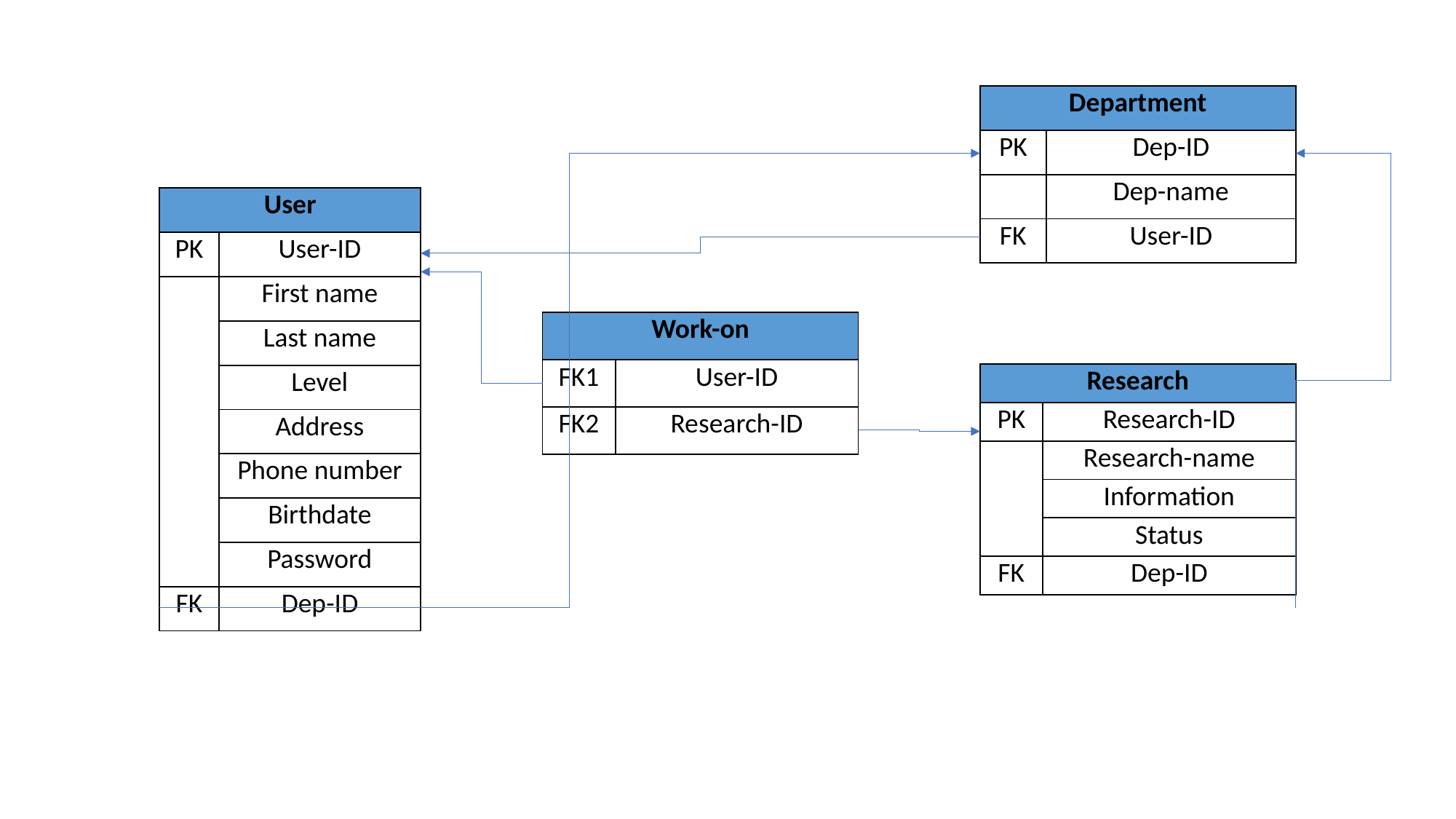

| Department |  |
| --- | --- |
| PK | Dep-ID |
|  | Dep-name |
| FK | User-ID |
| User |  |
| --- | --- |
| PK | User-ID |
|  | First name |
|  | Last name |
|  | Level |
|  | Address |
|  | Phone number |
|  | Birthdate |
|  | Password |
| FK | Dep-ID |
| Work-on |  |
| --- | --- |
| FK1 | User-ID |
| FK2 | Research-ID |
| Research |  |
| --- | --- |
| PK | Research-ID |
|  | Research-name |
|  | Information |
|  | Status |
| FK | Dep-ID |